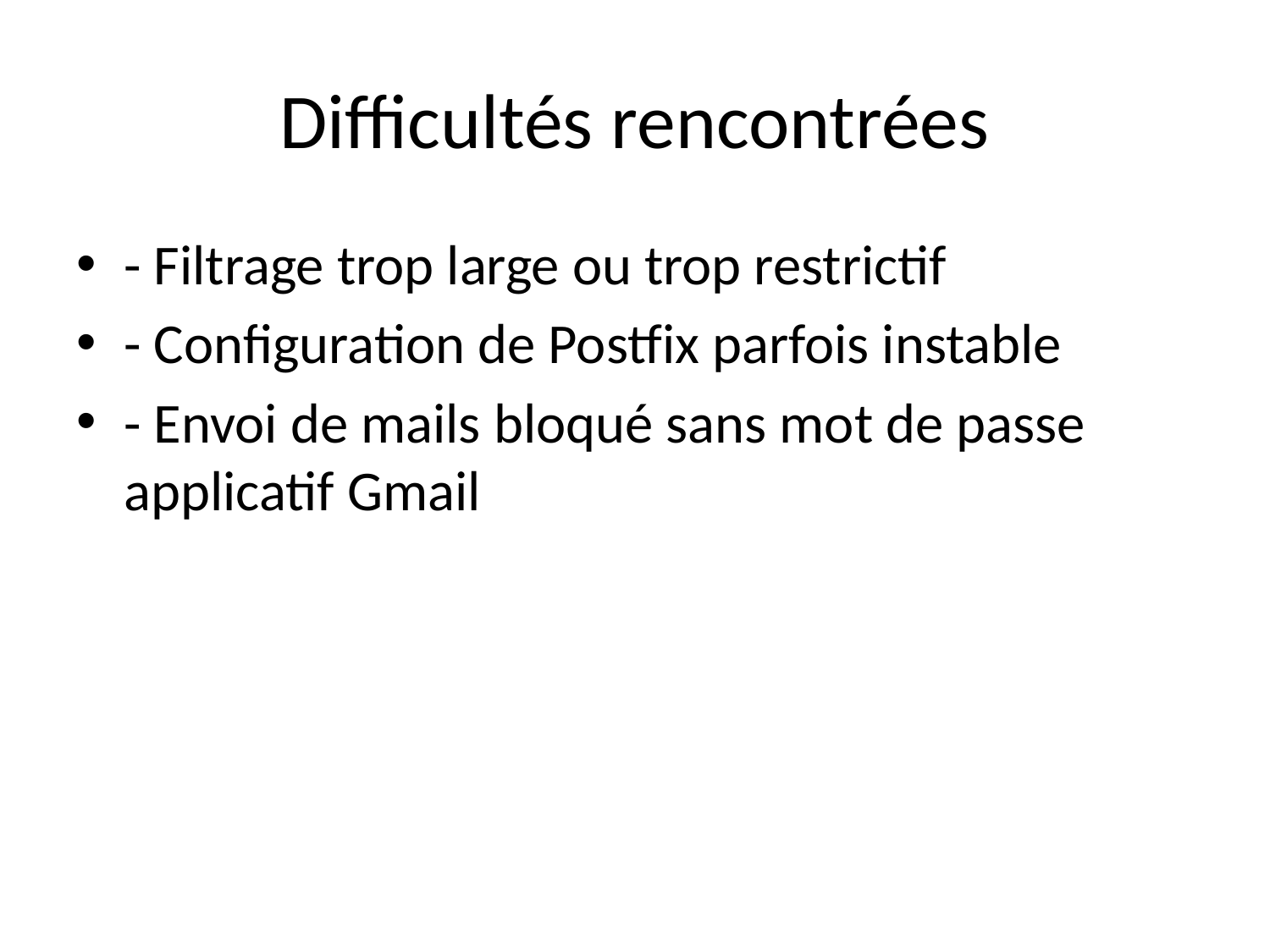

# Difficultés rencontrées
- Filtrage trop large ou trop restrictif
- Configuration de Postfix parfois instable
- Envoi de mails bloqué sans mot de passe applicatif Gmail